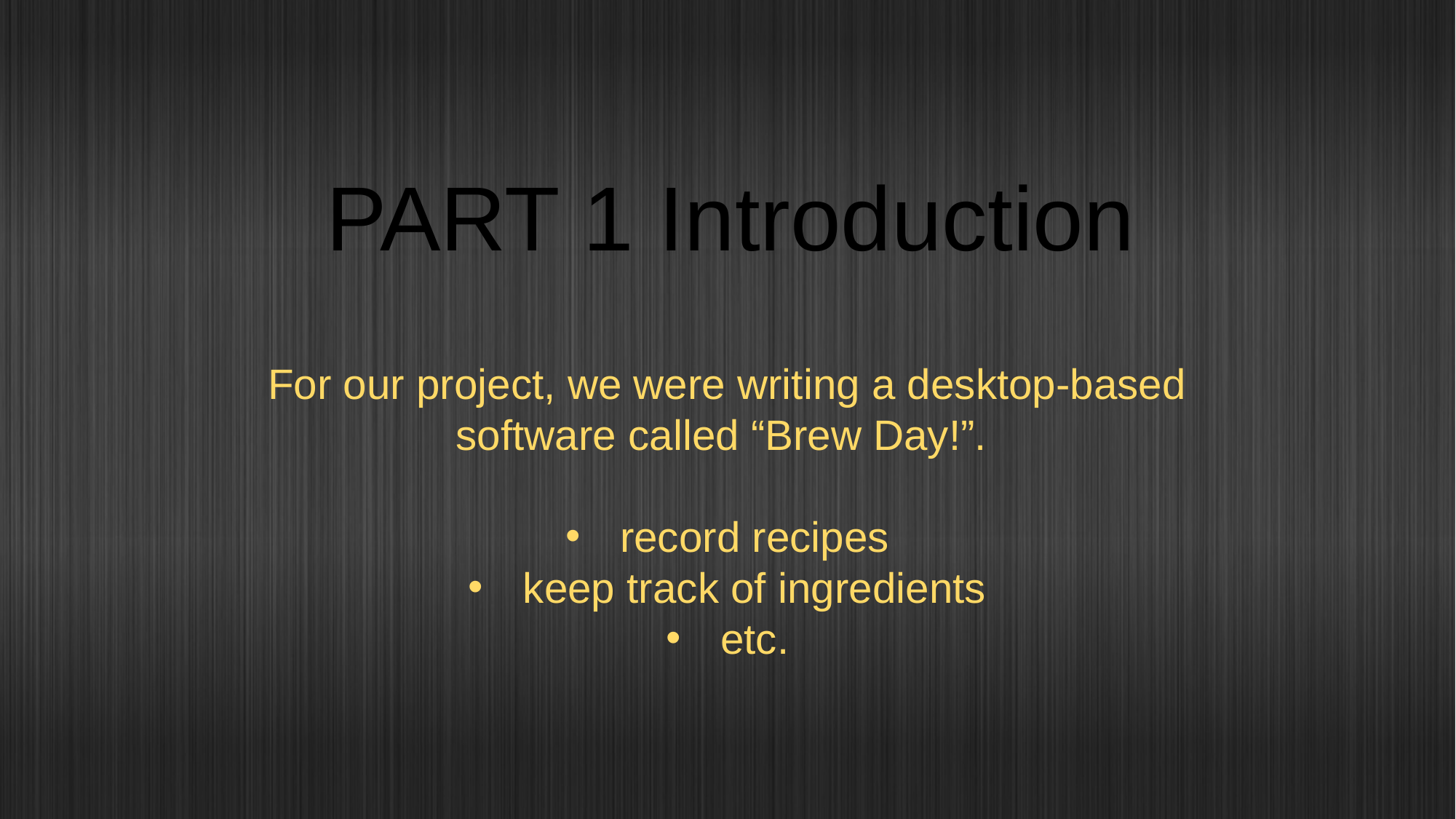

PART 1 Introduction
For our project, we were writing a desktop-based software called “Brew Day!”.

record recipes
keep track of ingredients
etc.